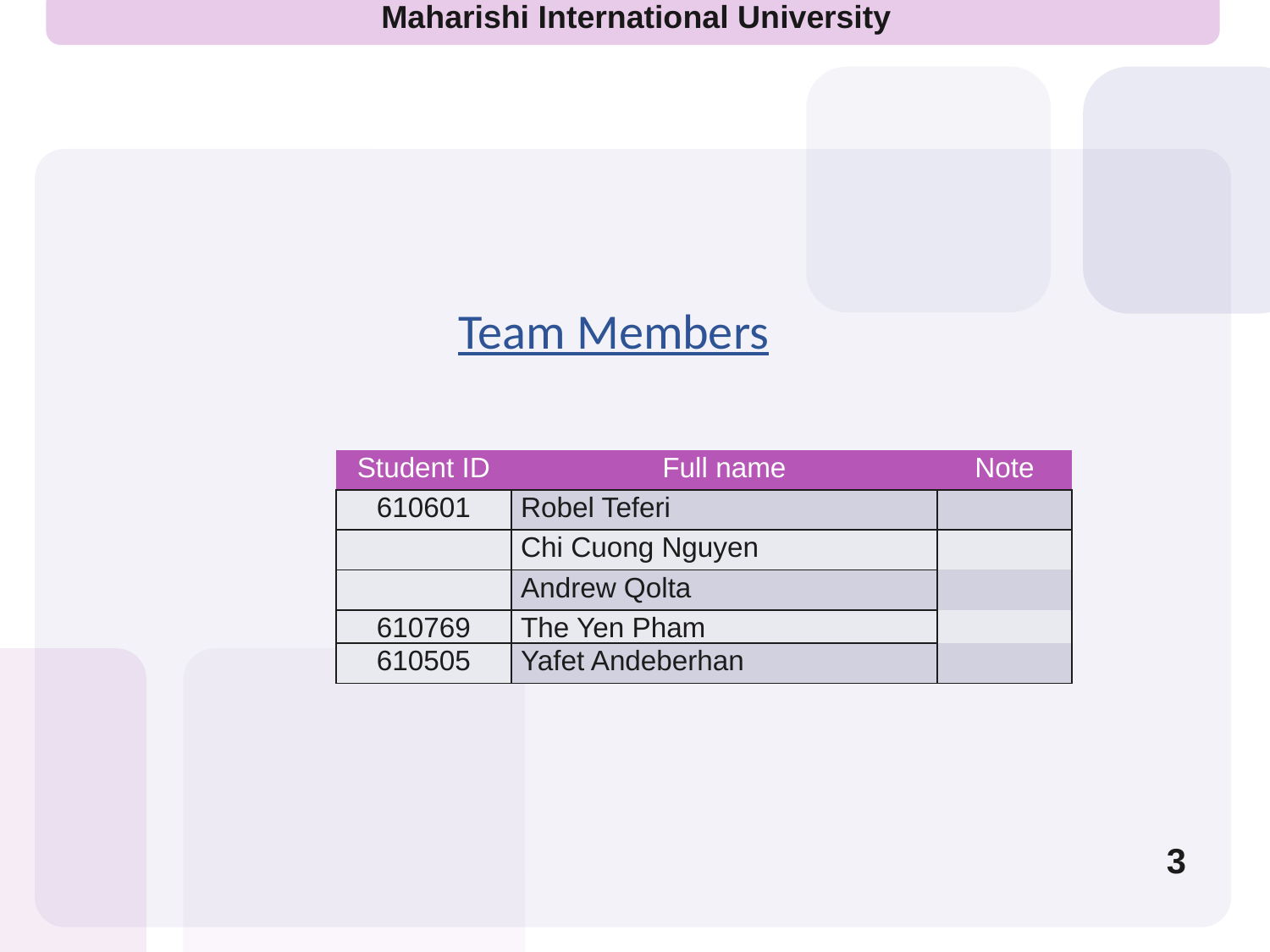

Team Members

| Student ID | Full name | Note |
| --- | --- | --- |
| 610601 | Robel Teferi |  |
|  | Chi Cuong Nguyen |  |
|  | Andrew Qolta |  |
| 610769 | The Yen Pham |  |
| 610505 | Yafet Andeberhan |  |

3